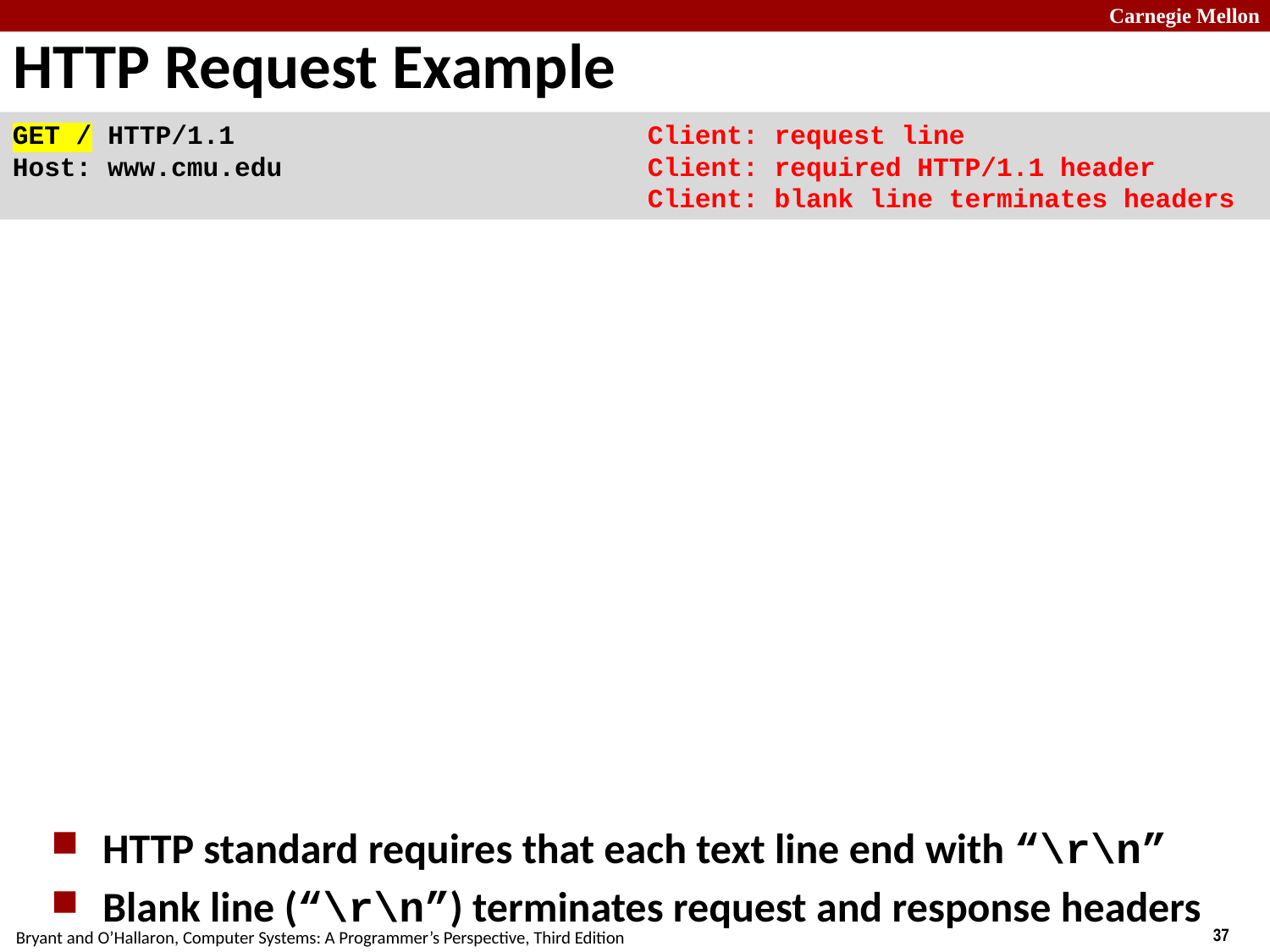

# HTTP Request Example
GET / HTTP/1.1                          Client: request line
Host: www.cmu.edu                       Client: required HTTP/1.1 header
                                        Client: blank line terminates headers
HTTP standard requires that each text line end with “\r\n”
Blank line (“\r\n”) terminates request and response headers